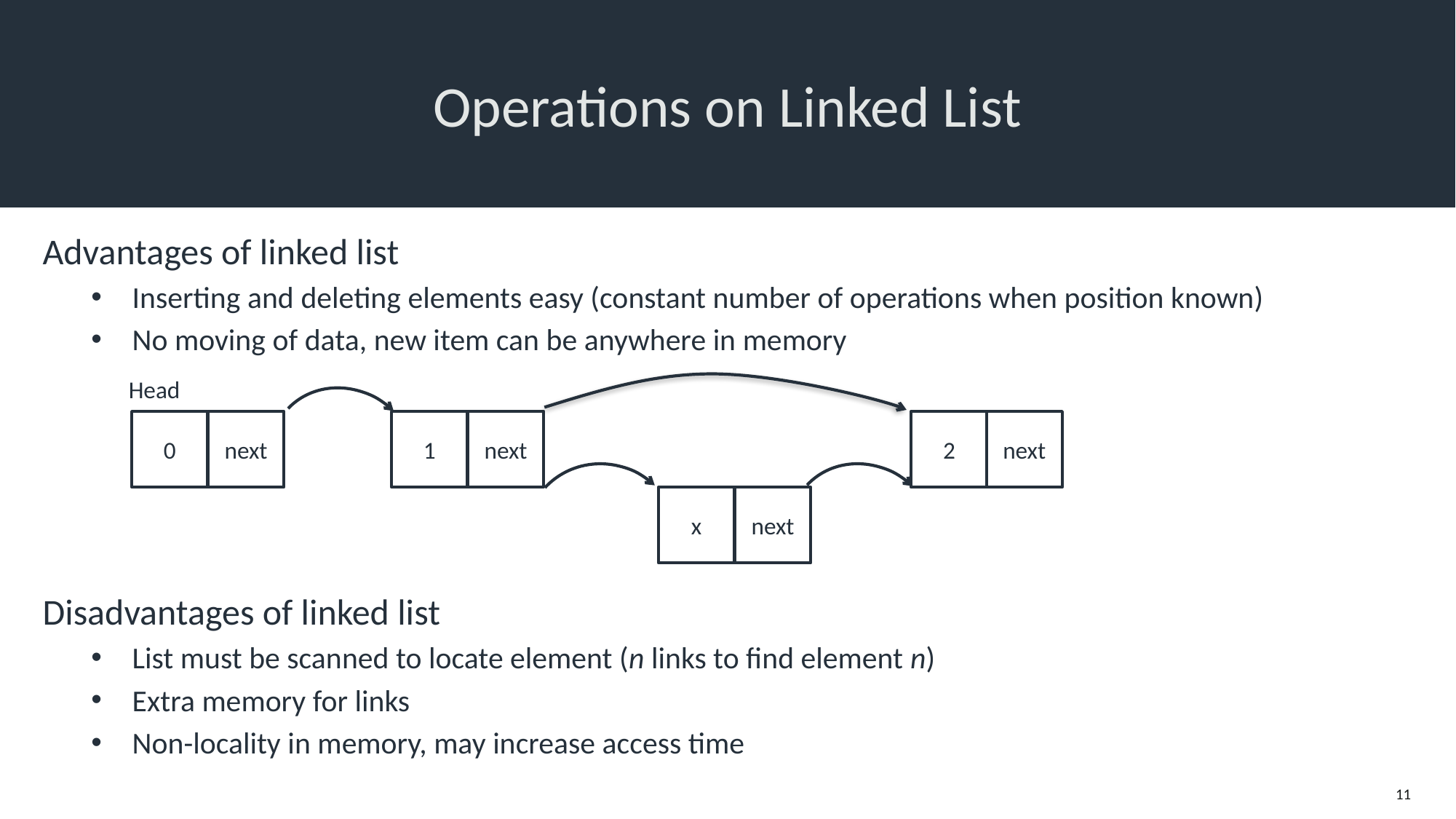

# Operations on Linked List
Advantages of linked list
Inserting and deleting elements easy (constant number of operations when position known)
No moving of data, new item can be anywhere in memory

Disadvantages of linked list
List must be scanned to locate element (n links to find element n)
Extra memory for links
Non-locality in memory, may increase access time

Head

0
next
1
next
2
next

x
next